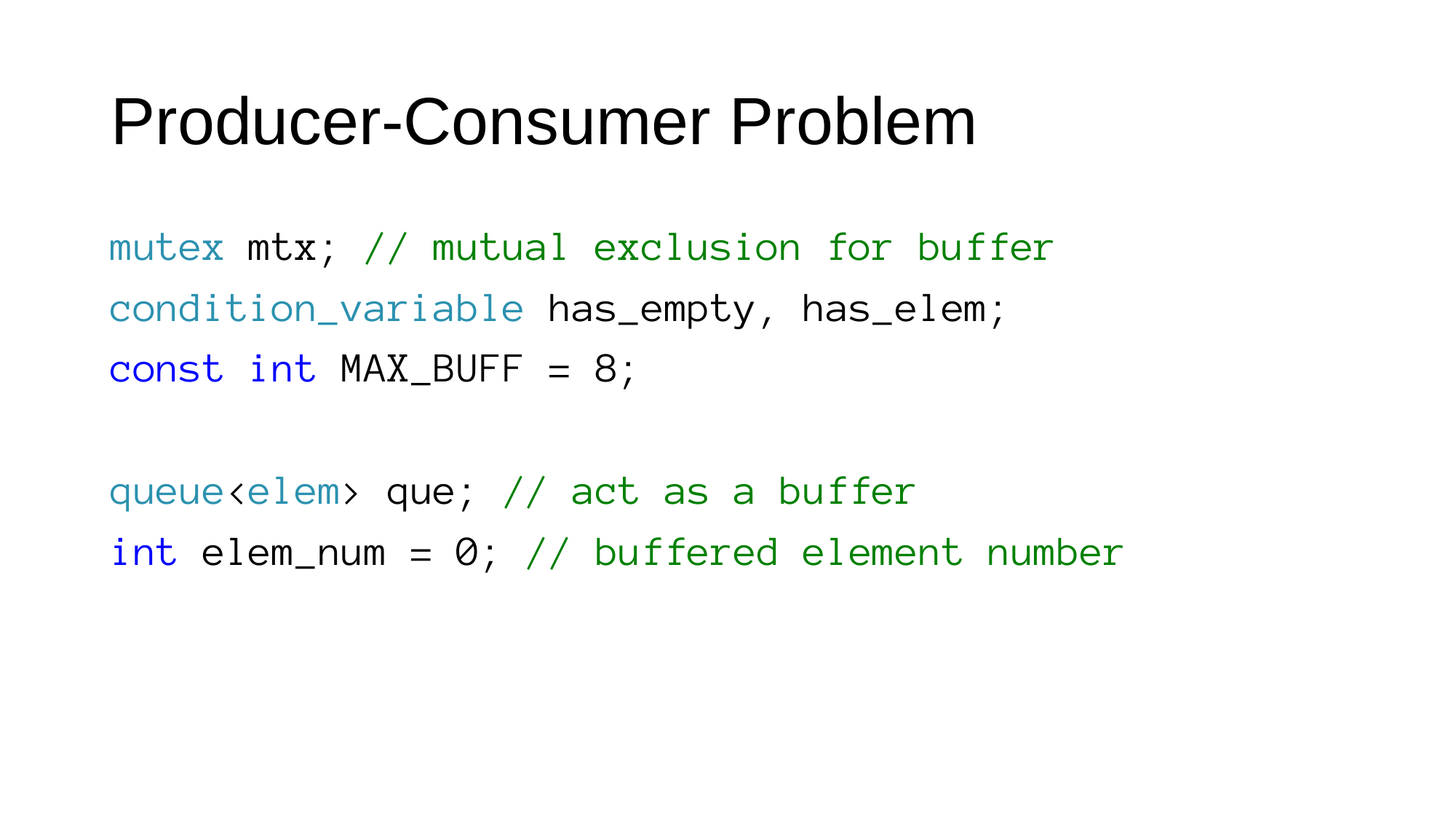

# Producer-Consumer Problem
mutex mtx; // mutual exclusion for buffer
condition_variable has_empty, has_elem;
const int MAX_BUFF = 8;

queue<elem> que; // act as a buffer
int elem_num = 0; // buffered element number